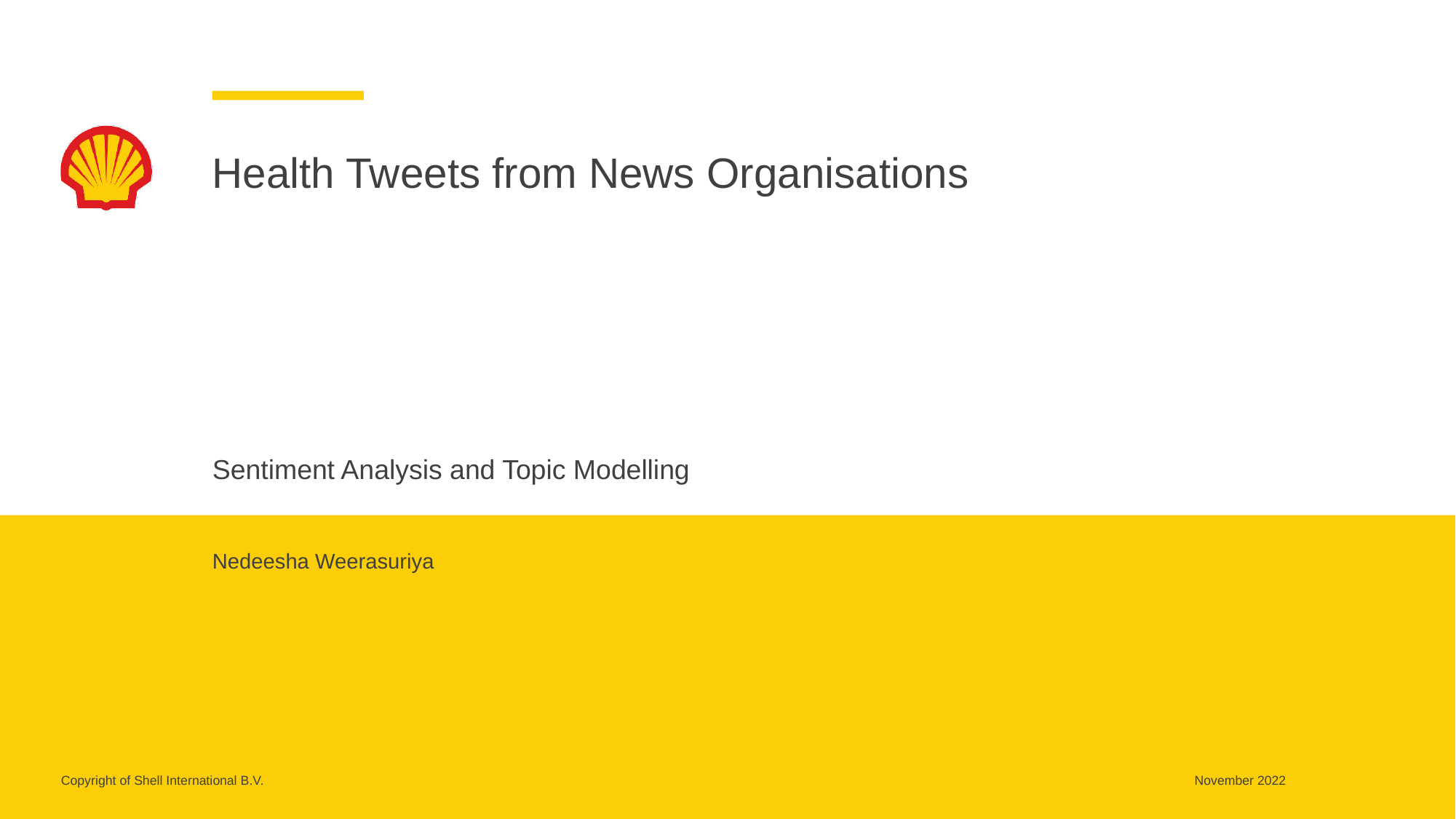

# Health Tweets from News Organisations
Sentiment Analysis and Topic Modelling
Nedeesha Weerasuriya

November 2022